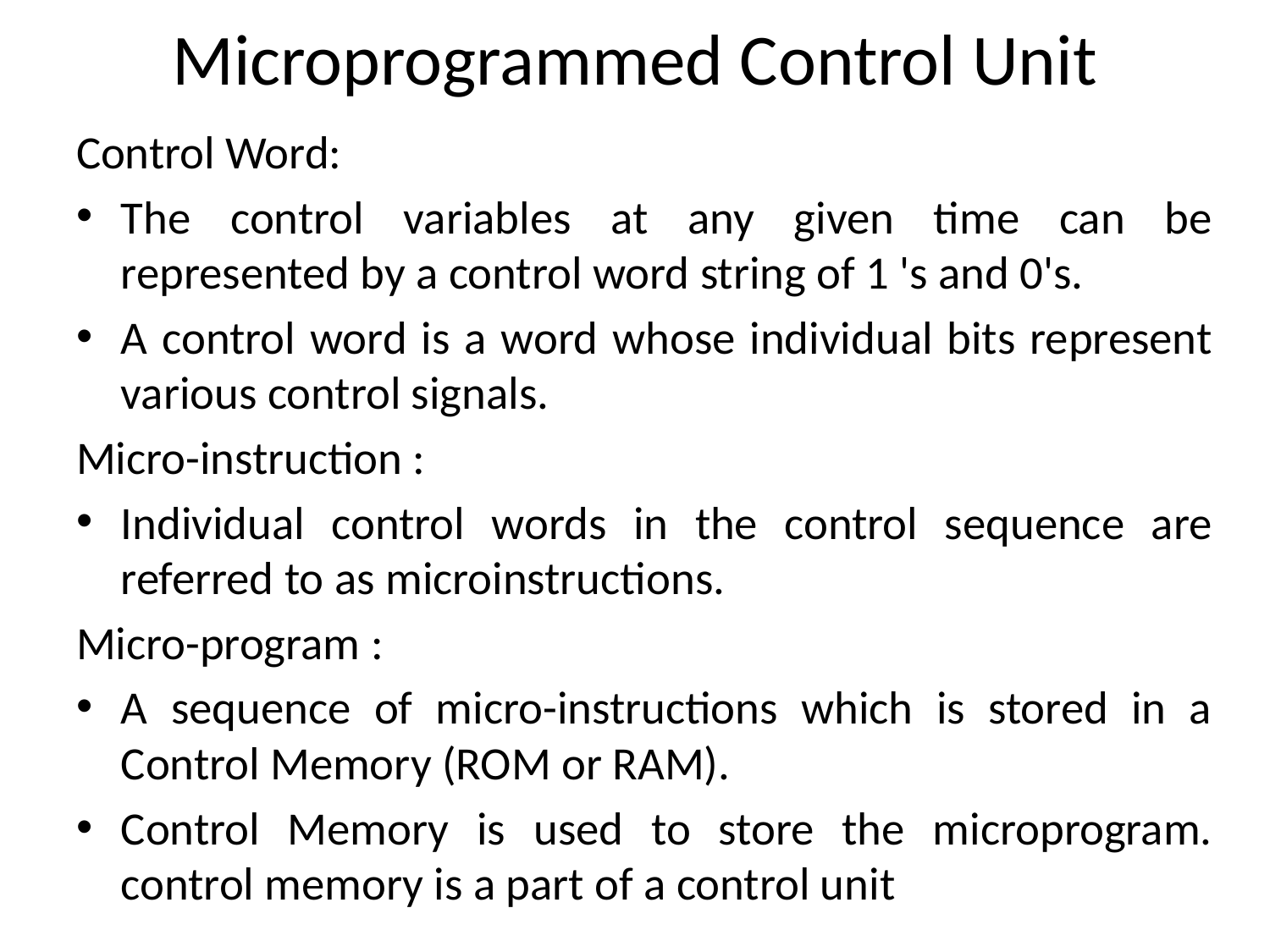

# Microprogrammed Control Unit
Control Word:
The control variables at any given time can be represented by a control word string of 1 's and 0's.
A control word is a word whose individual bits represent various control signals.
Micro-instruction :
Individual control words in the control sequence are referred to as microinstructions.
Micro-program :
A sequence of micro-instructions which is stored in a Control Memory (ROM or RAM).
Control Memory is used to store the microprogram. control memory is a part of a control unit